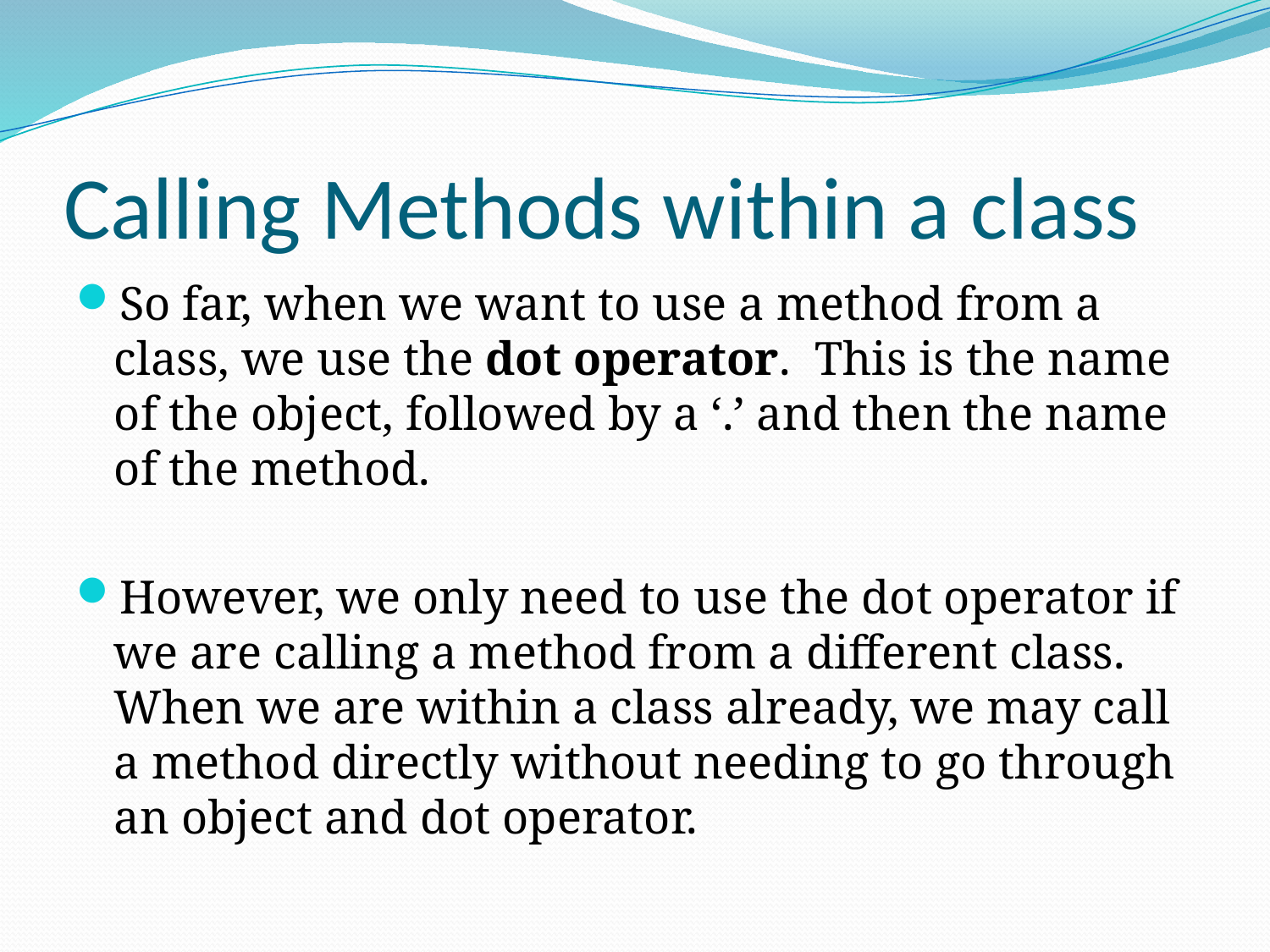

# Calling Methods within a class
So far, when we want to use a method from a class, we use the dot operator.  This is the name of the object, followed by a ‘.’ and then the name of the method.

However, we only need to use the dot operator if we are calling a method from a different class.  When we are within a class already, we may call a method directly without needing to go through an object and dot operator.